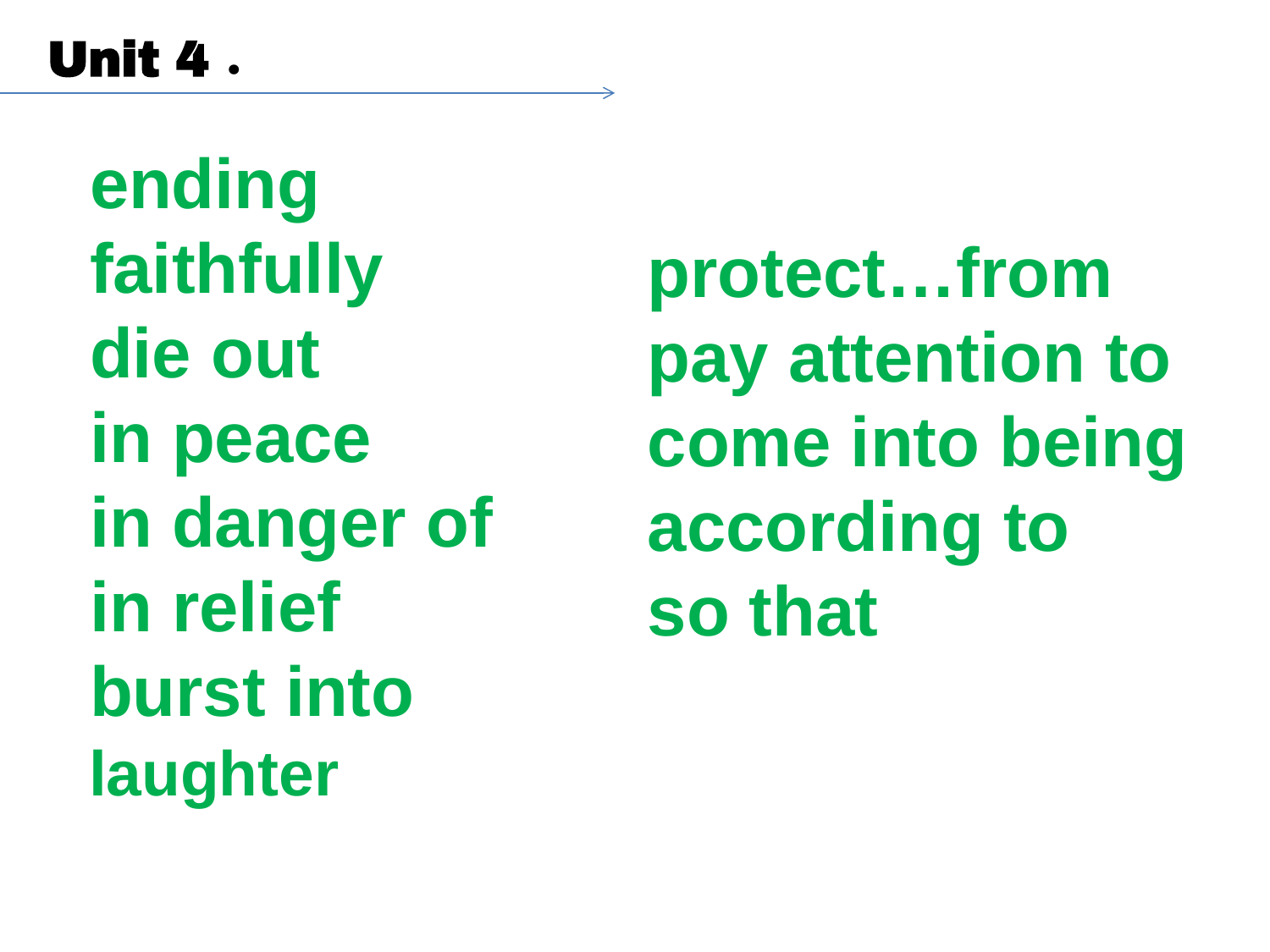

Unit 4．
ending
faithfully
die out
in peace
in danger of
in relief
burst into

protect…from
pay attention to
come into being
according to
so that
laughter